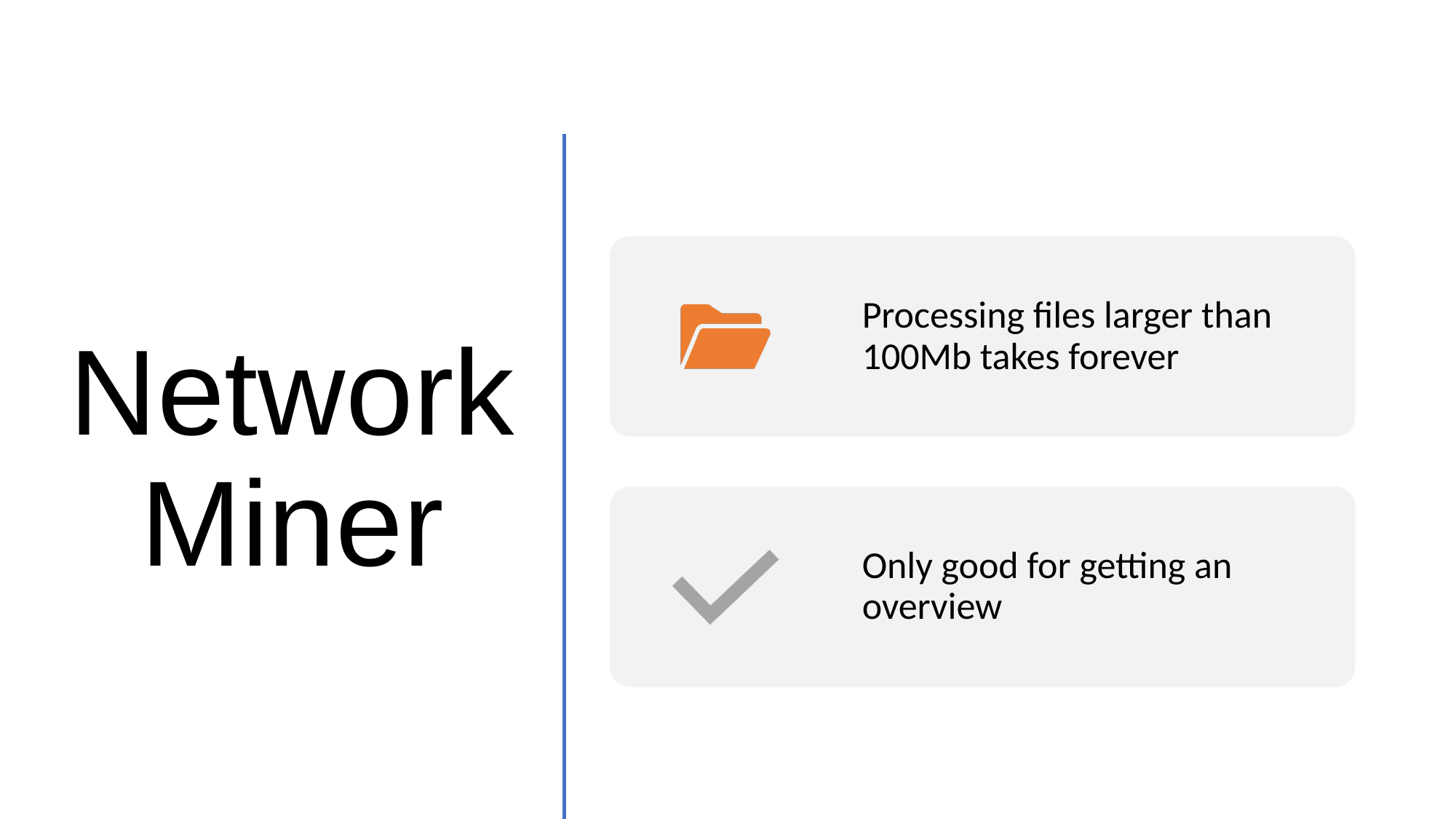

# Network Miner

Processing files larger than 100Mb takes forever

Only good for getting an overview